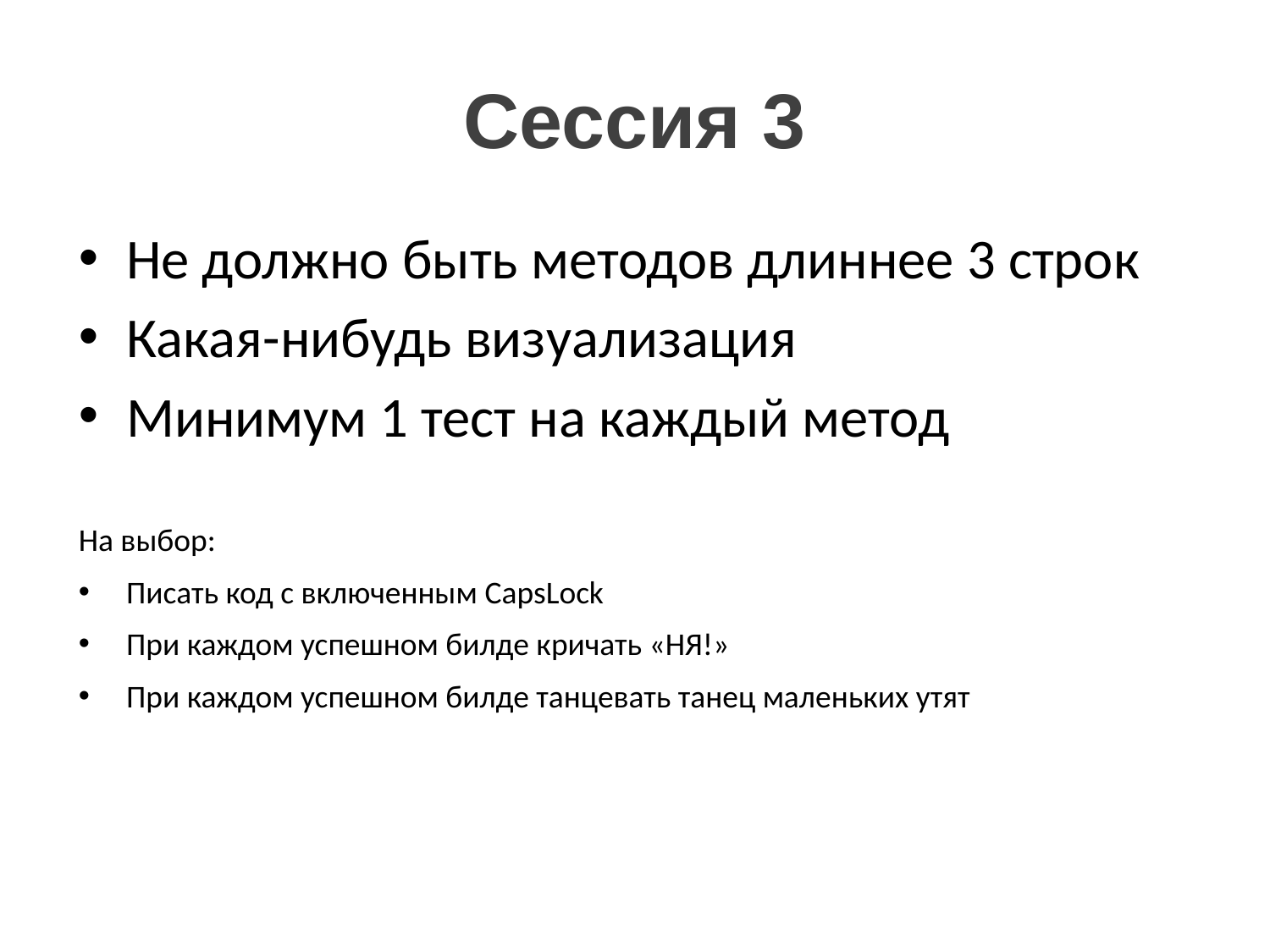

# Сессия 3
Не должно быть методов длиннее 3 строк
Какая-нибудь визуализация
Минимум 1 тест на каждый метод

На выбор:
Писать код с включенным CapsLock
При каждом успешном билде кричать «НЯ!»
При каждом успешном билде танцевать танец маленьких утят